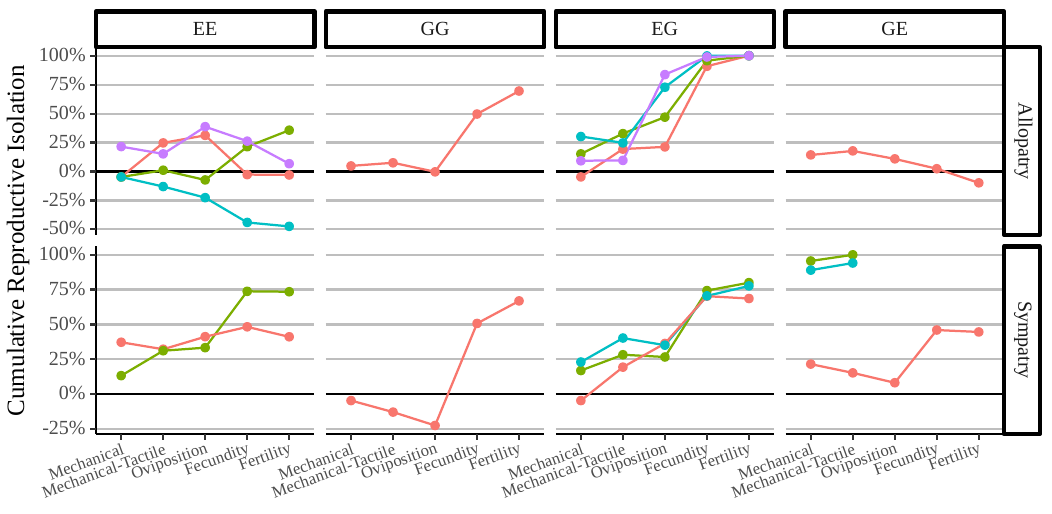

GG
EG
GE
EE

100%

75%

50%

Allopatry

25%

0%

-25%

-50%

Cumulative Reproductive Isolation

100%

75%

50%

Sympatry

25%

0%

-25%

Fertility
Fertility
Fertility
Fertility
Fecundity
Fecundity
Fecundity
Fecundity
Oviposition
Oviposition
Oviposition
Oviposition
Mechanical
Mechanical
Mechanical
Mechanical
Mechanical-Tactile
Mechanical-Tactile
Mechanical-Tactile
Mechanical-Tactile